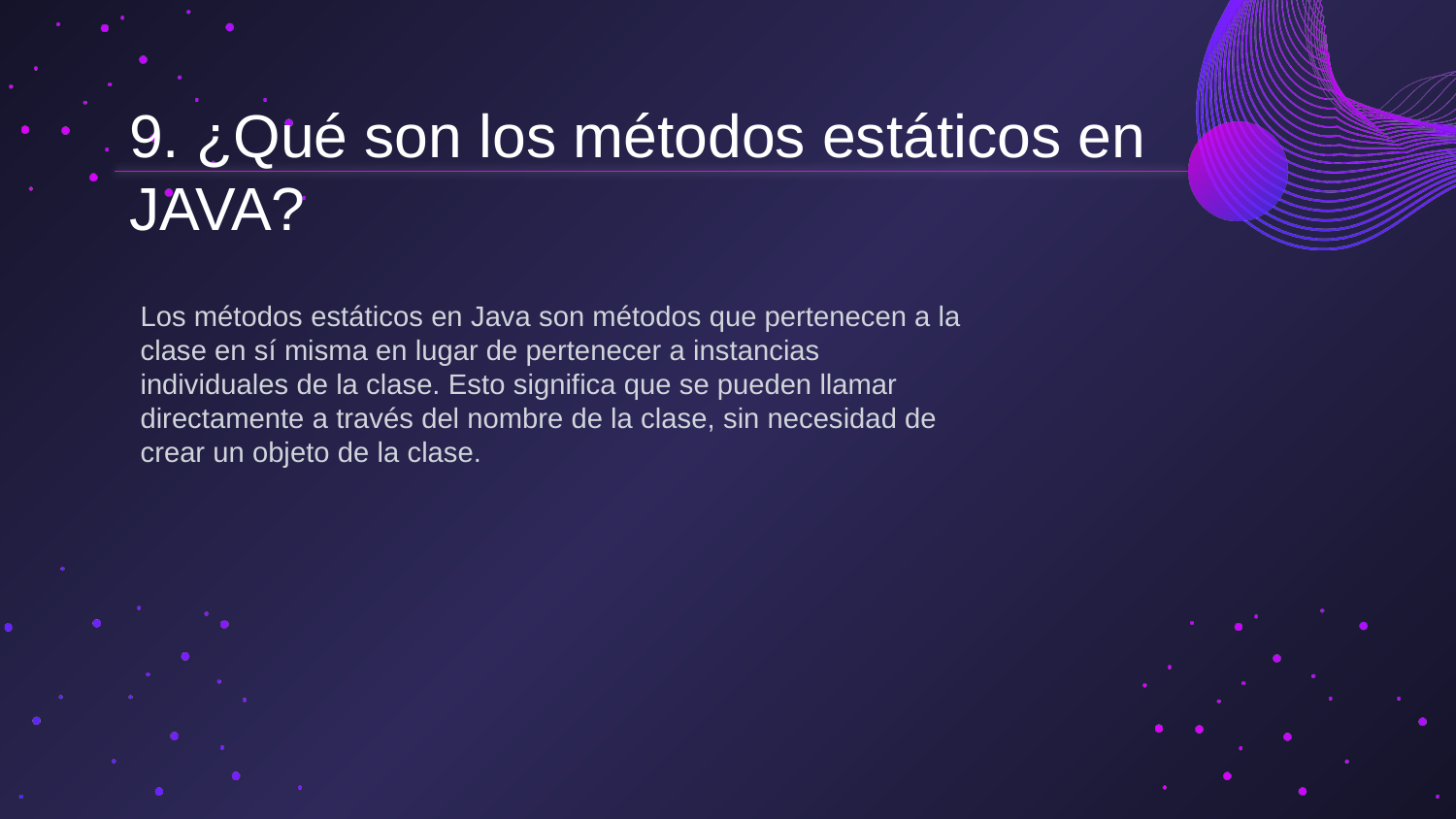

# 9. ¿Qué son los métodos estáticos en JAVA?
Los métodos estáticos en Java son métodos que pertenecen a la clase en sí misma en lugar de pertenecer a instancias individuales de la clase. Esto significa que se pueden llamar directamente a través del nombre de la clase, sin necesidad de crear un objeto de la clase.